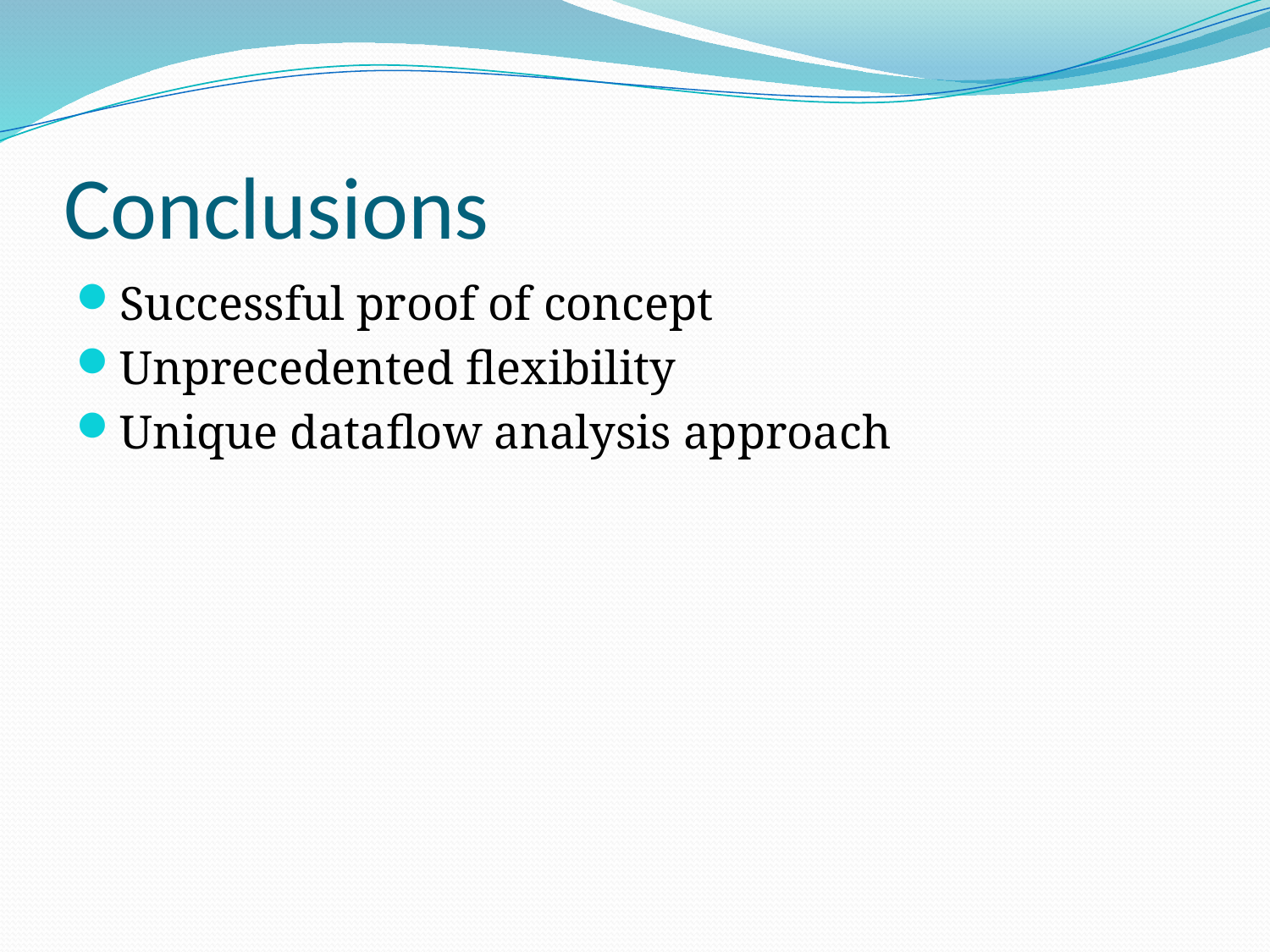

# Conclusions
Successful proof of concept
Unprecedented flexibility
Unique dataflow analysis approach